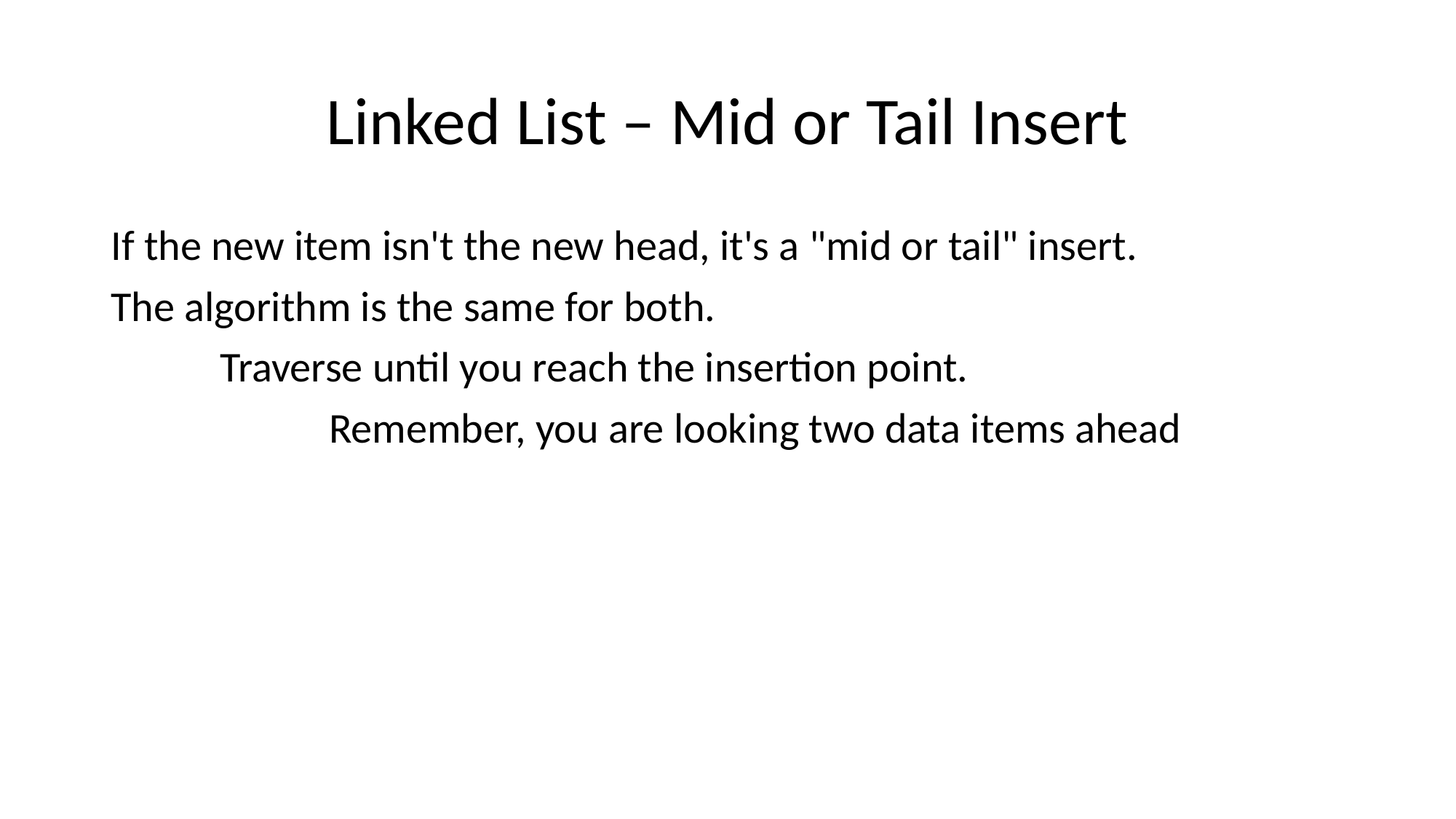

# Linked List – Mid or Tail Insert
If the new item isn't the new head, it's a "mid or tail" insert.
The algorithm is the same for both.
	Traverse until you reach the insertion point.
		Remember, you are looking two data items ahead